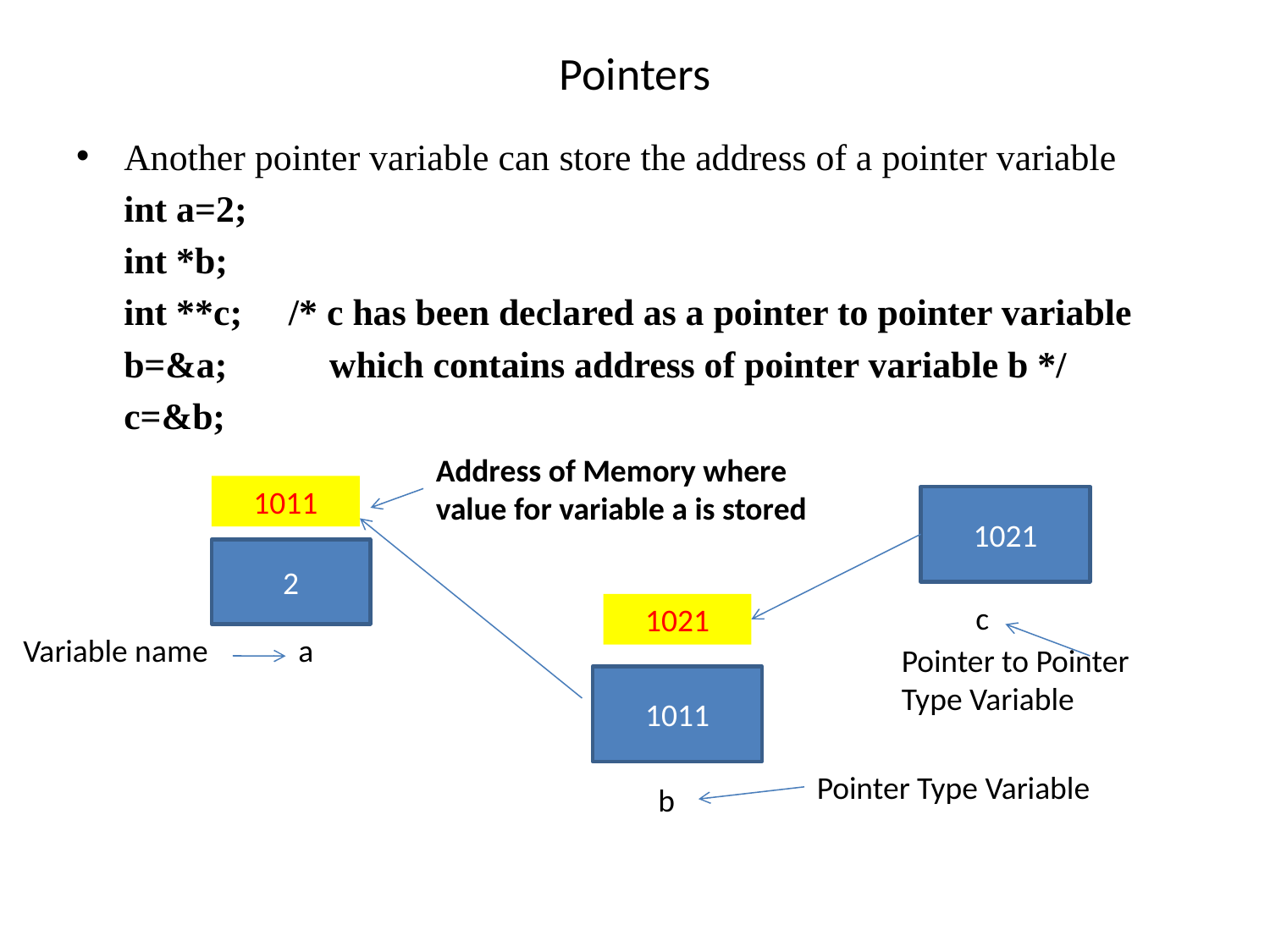

# Pointers
Another pointer variable can store the address of a pointer variable
	int a=2;
	int *b;
	int **c;     /* c has been declared as a pointer to pointer variable
	b=&a;           which contains address of pointer variable b */
	c=&b;

Address of Memory where value for variable a is stored
1011
1021
2
c
1021
Variable name
a
Pointer to Pointer Type Variable
1011
Pointer Type Variable
b